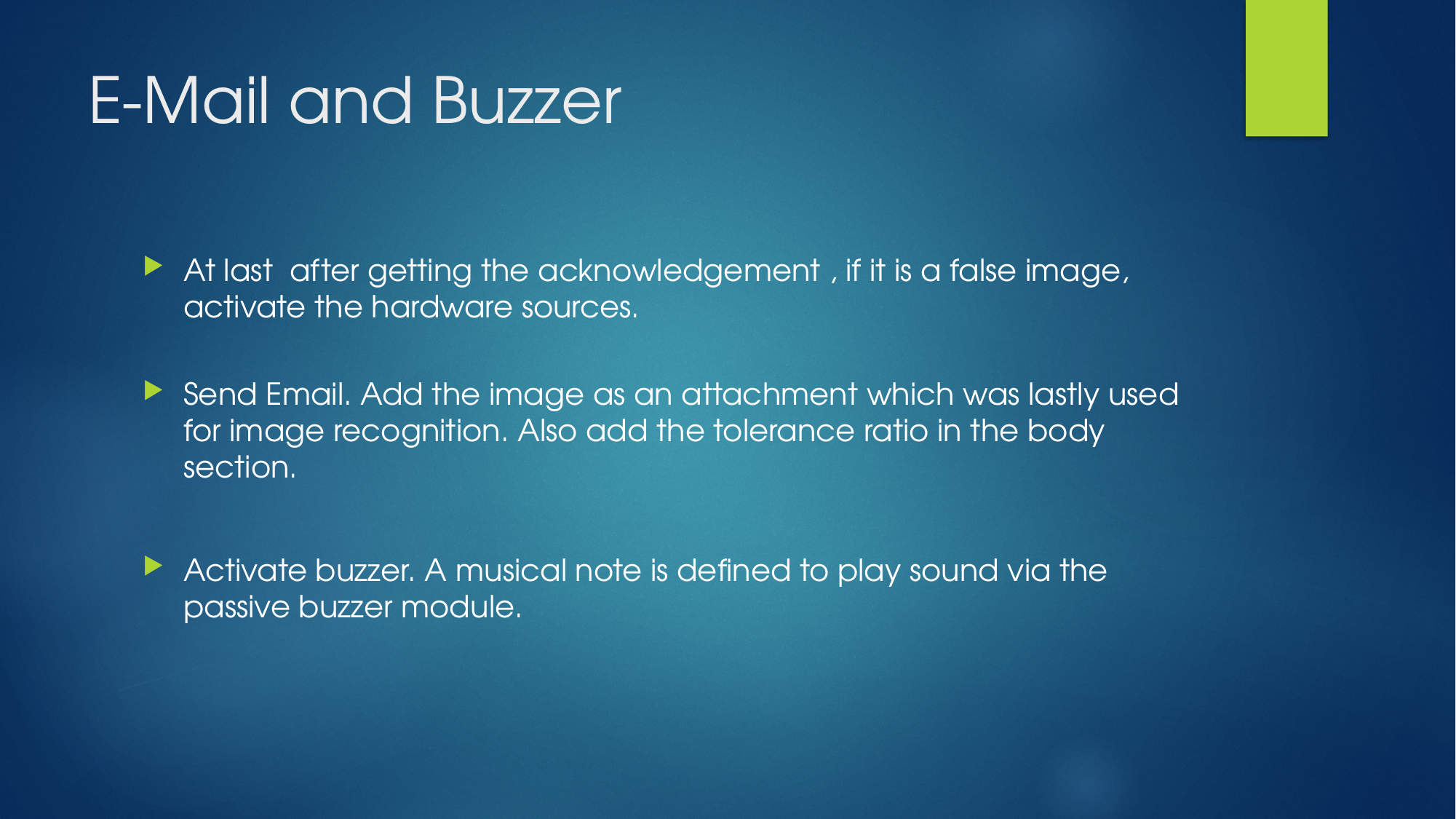

# E-Mail and Buzzer
At last  after getting the acknowledgement , if it is a false image, activate the hardware sources.
Send Email. Add the image as an attachment which was lastly used for image recognition. Also add the tolerance ratio in the body section.

Activate buzzer. A musical note is defined to play sound via the passive buzzer module.